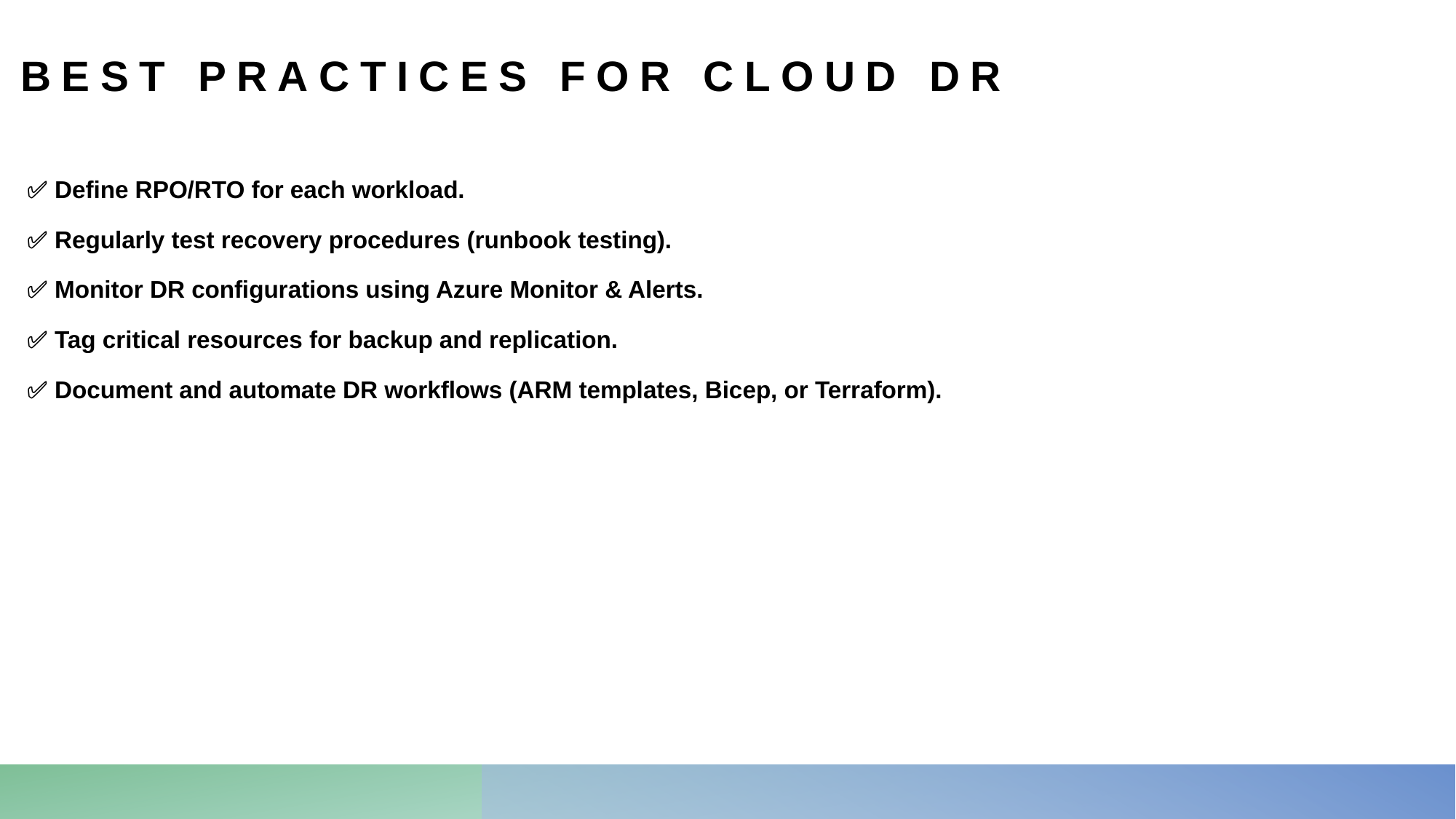

# Best Practices for Cloud DR
    ✅ Define RPO/RTO for each workload.
    ✅ Regularly test recovery procedures (runbook testing).
    ✅ Monitor DR configurations using Azure Monitor & Alerts.
    ✅ Tag critical resources for backup and replication.
    ✅ Document and automate DR workflows (ARM templates, Bicep, or Terraform).